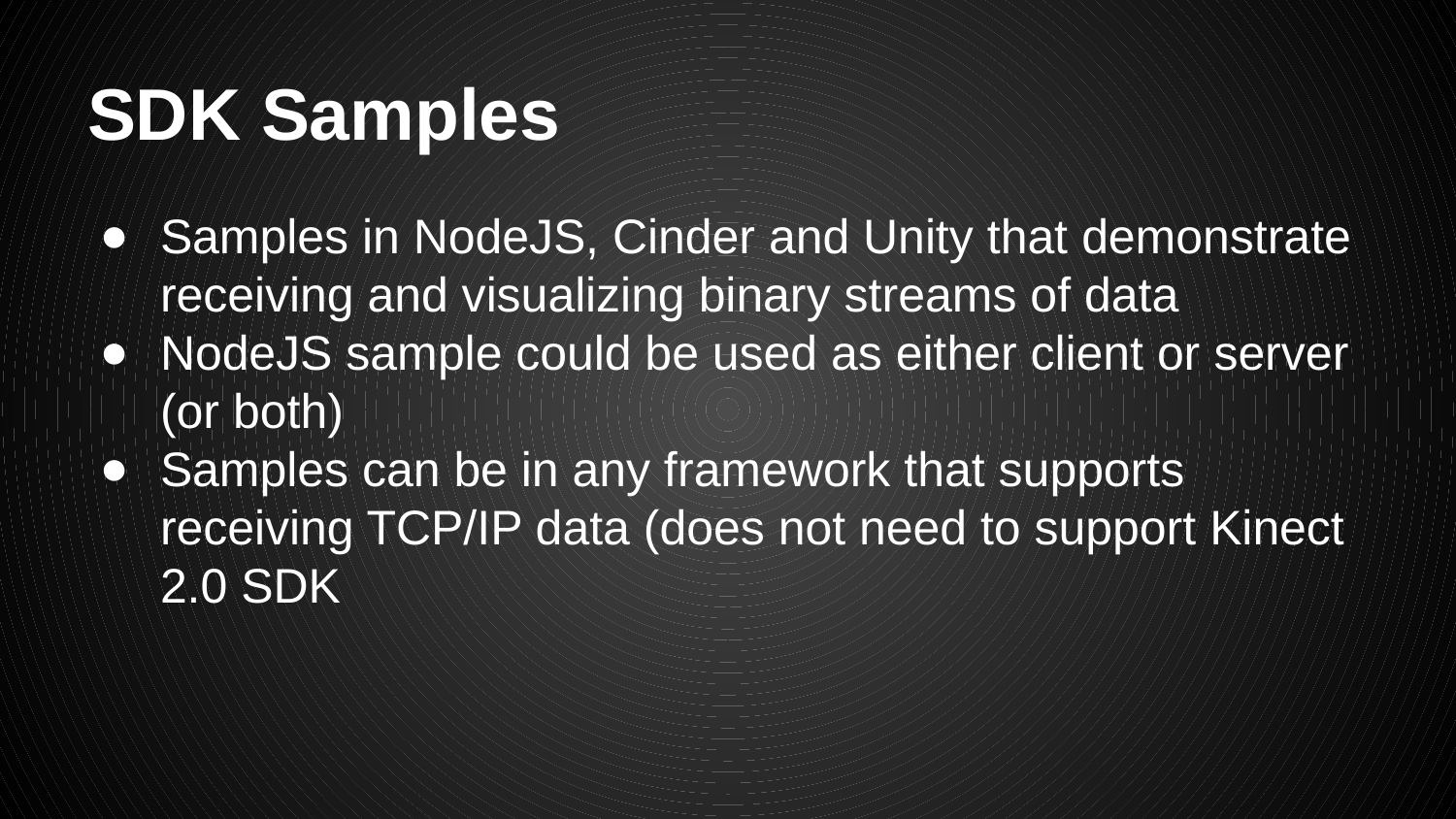

# SDK Samples
Samples in NodeJS, Cinder and Unity that demonstrate receiving and visualizing binary streams of data
NodeJS sample could be used as either client or server (or both)
Samples can be in any framework that supports receiving TCP/IP data (does not need to support Kinect 2.0 SDK